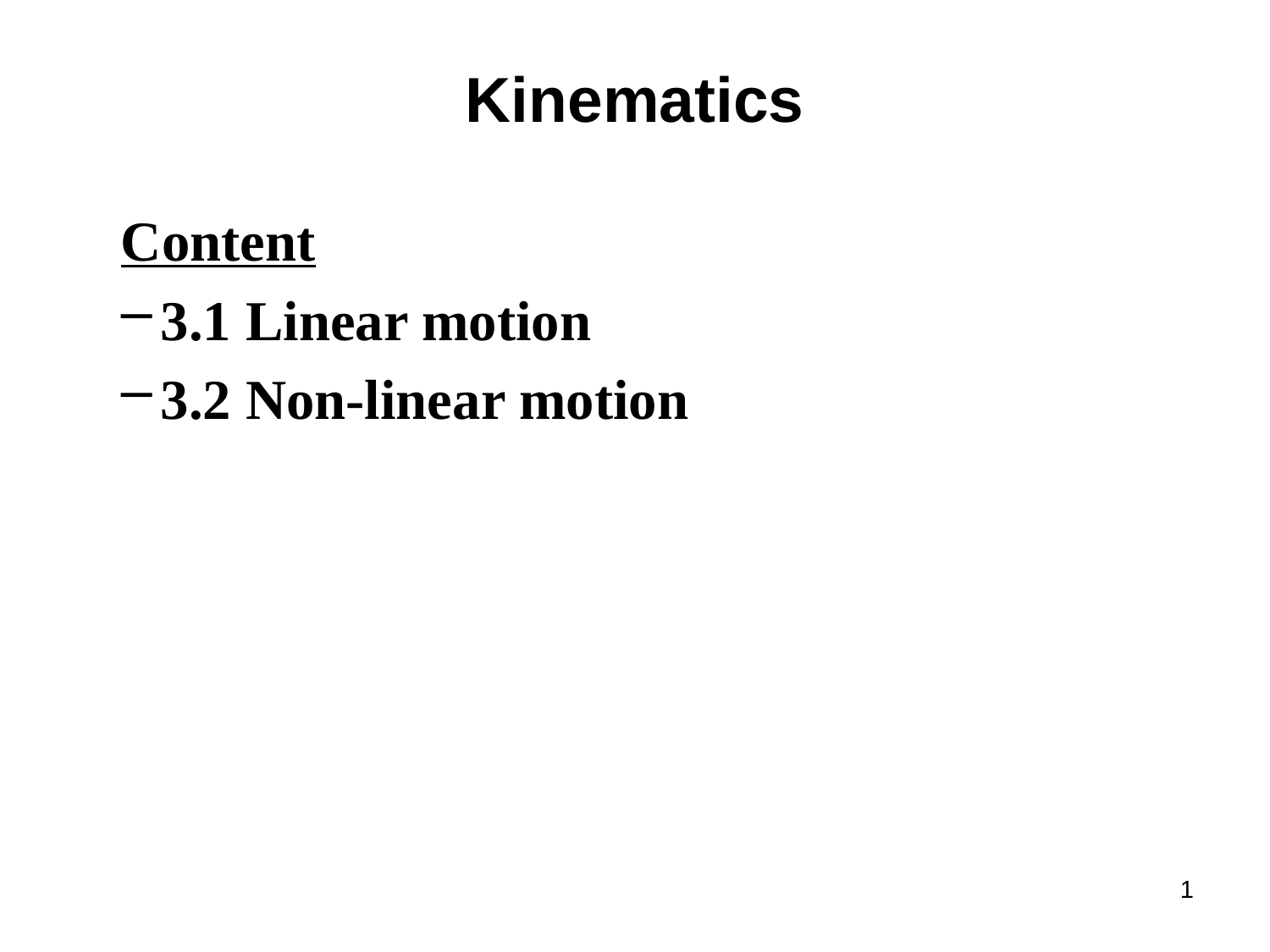

# Kinematics
Content
3.1 Linear motion
3.2 Non-linear motion
1